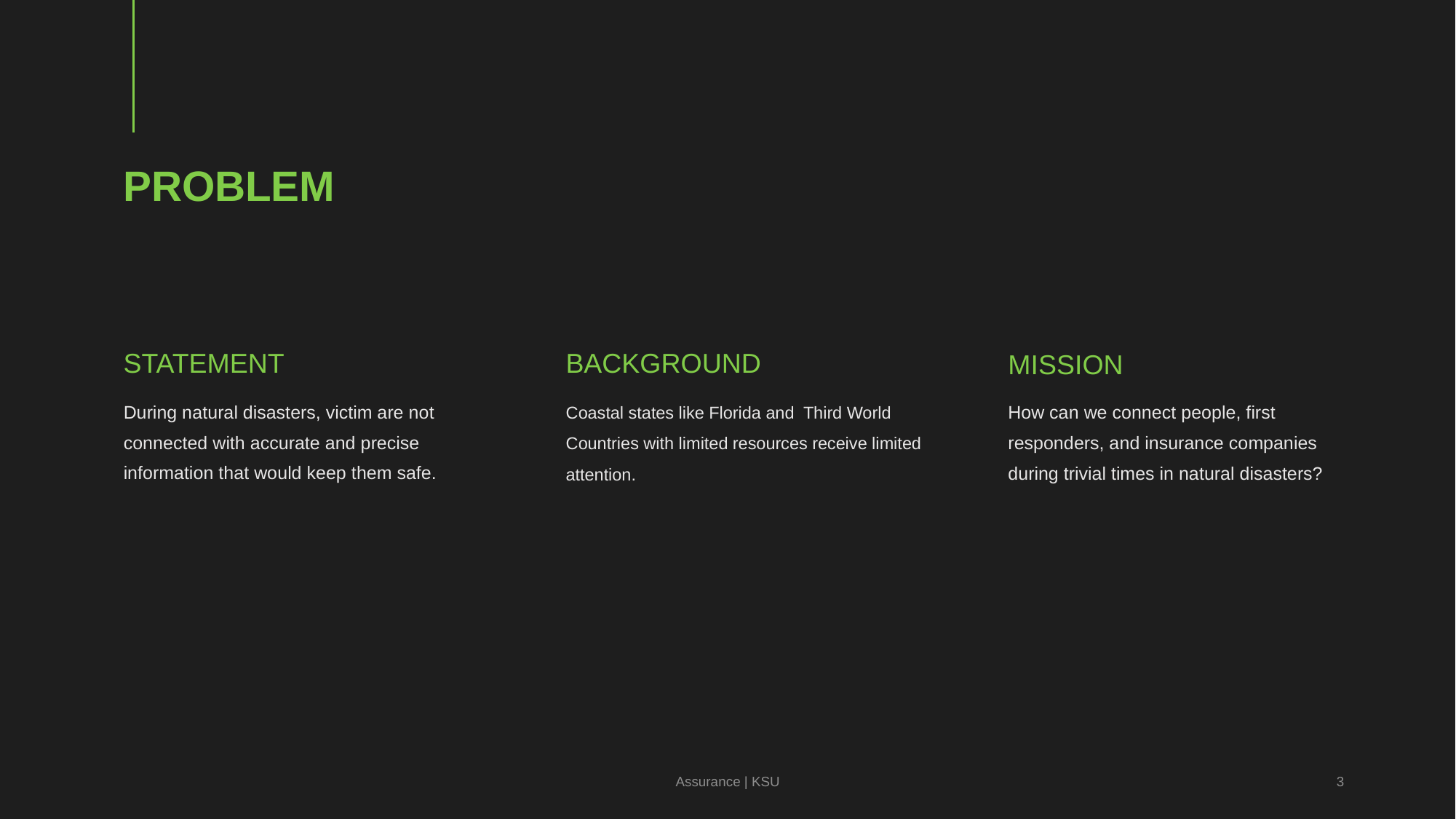

# Problem
Statement
Background
Mission
During natural disasters, victim are not connected with accurate and precise information that would keep them safe.
Coastal states like Florida and  Third World Countries with limited resources receive limited attention.
How can we connect people, first responders, and insurance companies during trivial times in natural disasters?

Assurance | KSU
3